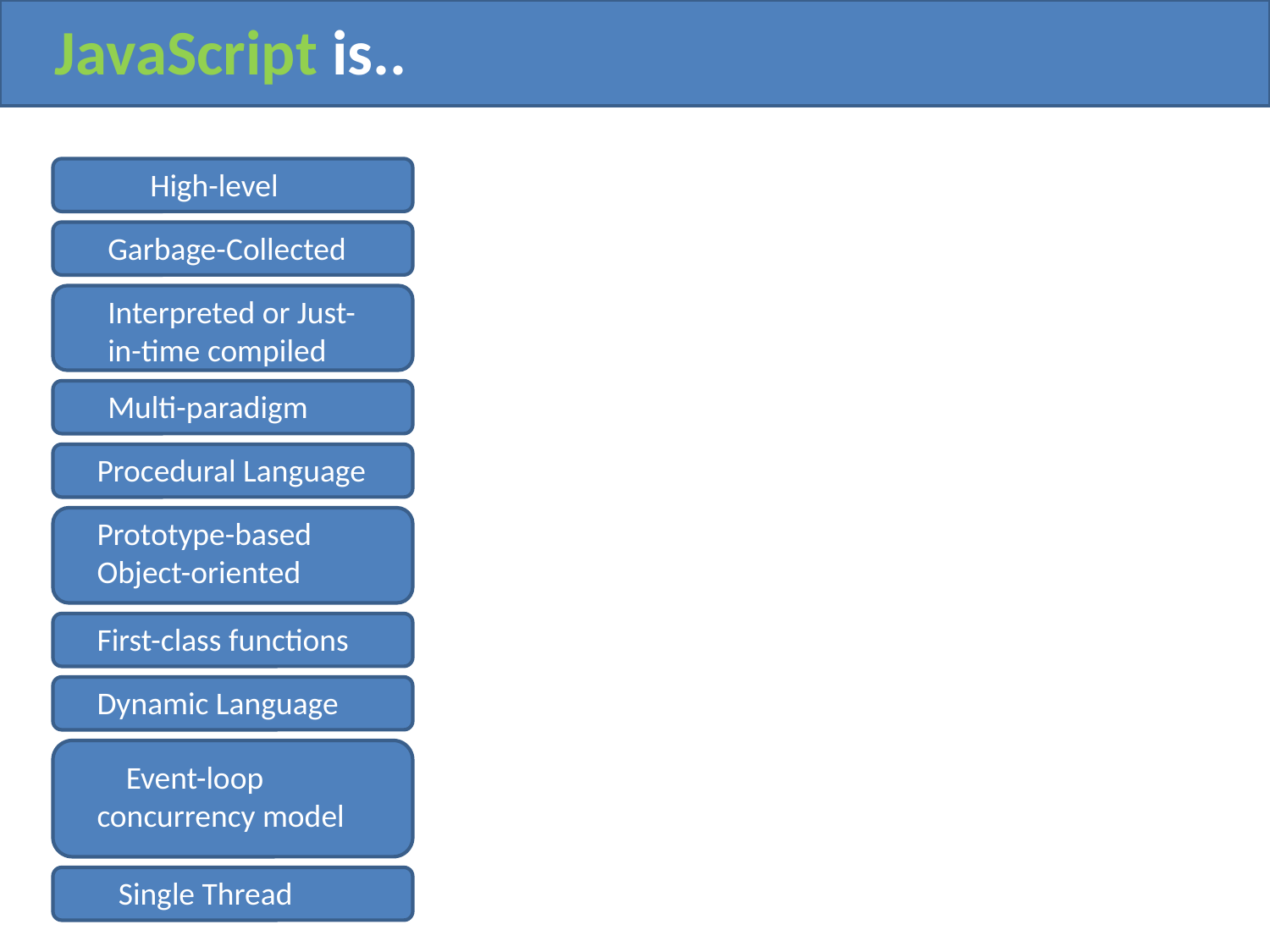

JavaScript is..

High-level

Garbage-Collected

Interpreted or Just-in-time compiled

Multi-paradigm

Procedural Language

Prototype-based Object-oriented

First-class functions

Dynamic Language

    Event-loop concurrency model

Single Thread